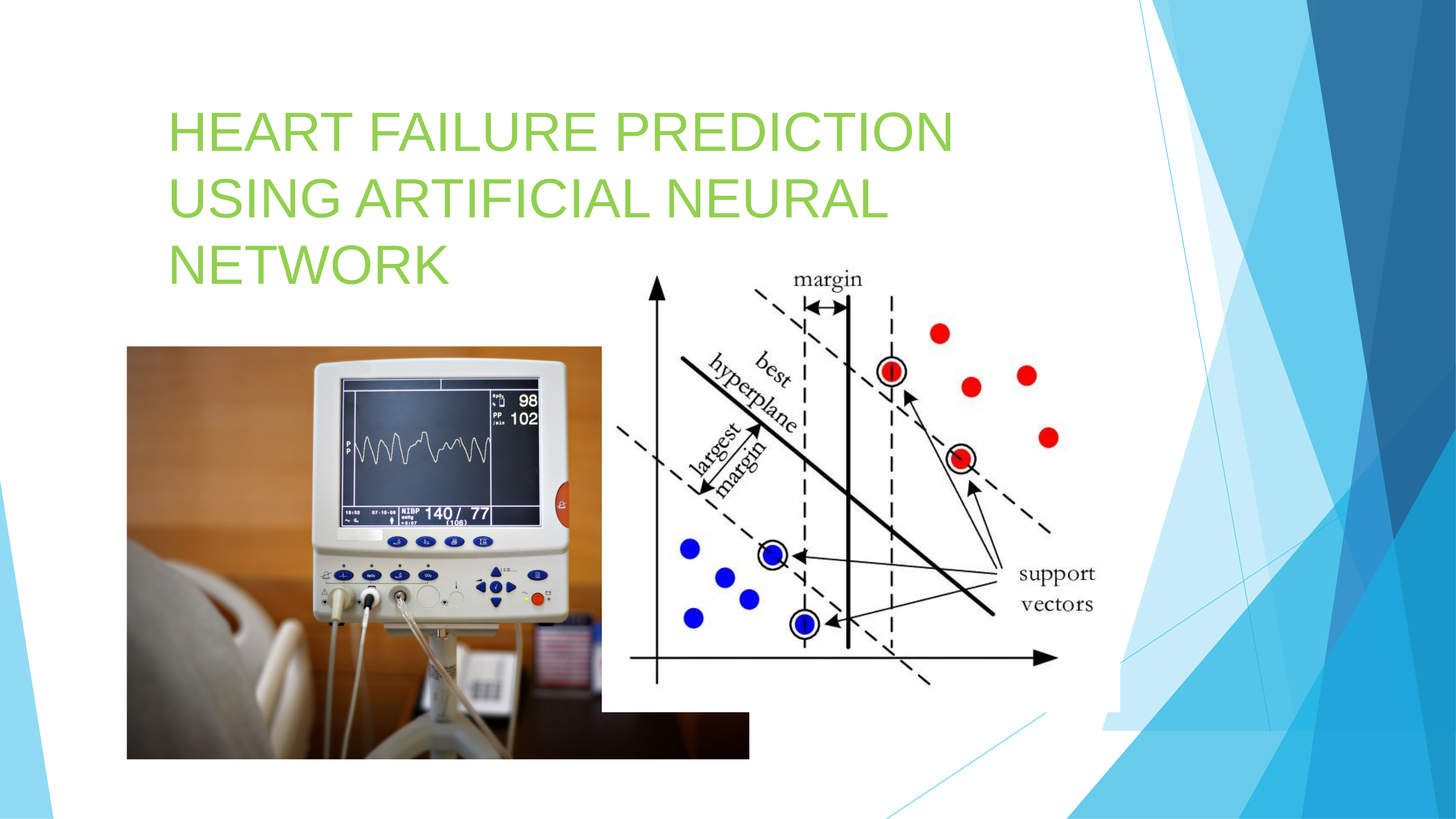

HEART FAILURE PREDICTION USING ARTIFICIAL NEURAL NETWORK